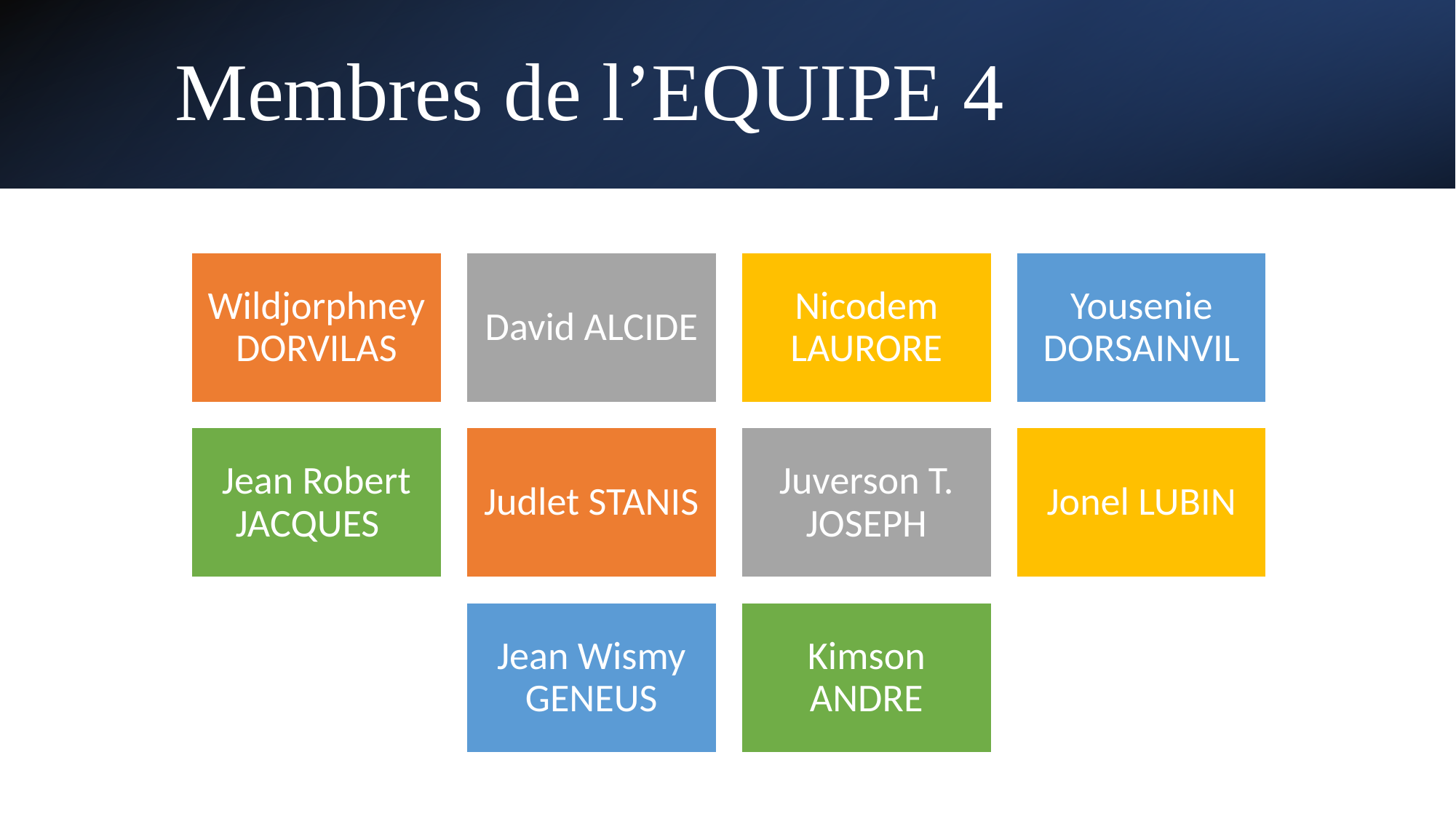

Membres de l’EQUIPE 4
Wildjorphney DORVILAS
David ALCIDE
Nicodem LAURORE
Yousenie DORSAINVIL
Jean Robert JACQUES
Judlet STANIS
Juverson T. JOSEPH
Jonel LUBIN
Jean Wismy GENEUS
Kimson ANDRE